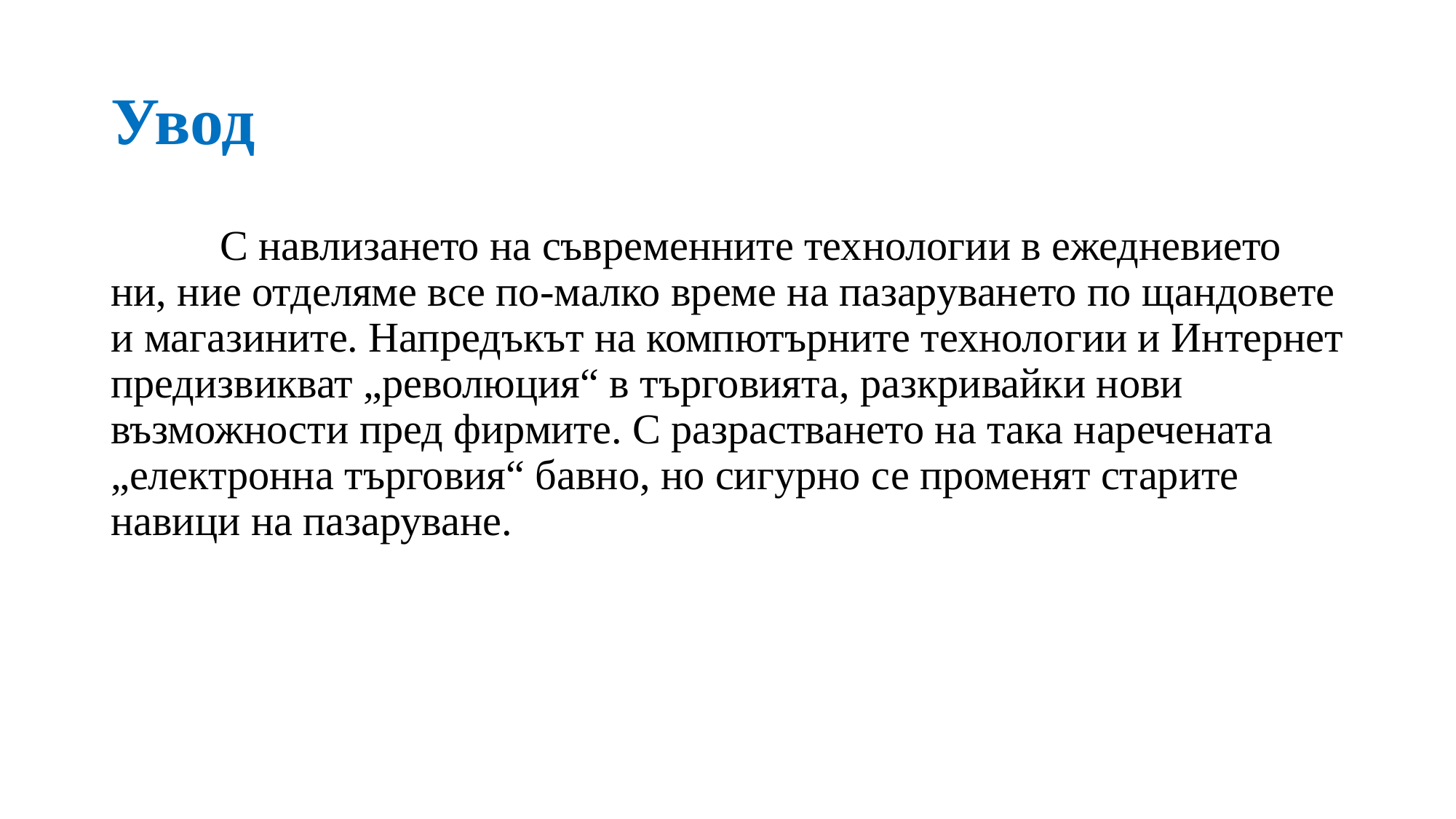

# Увод
	С навлизането на съвременните технологии в ежедневието ни, ние отделяме все по-малко време на пазаруването по щандовете и магазините. Напредъкът на компютърните технологии и Интернет предизвикват „революция“ в търговията, разкривайки нови възможности пред фирмите. С разрастването на така наречената „електронна търговия“ бавно, но сигурно се променят старите навици на пазаруване.